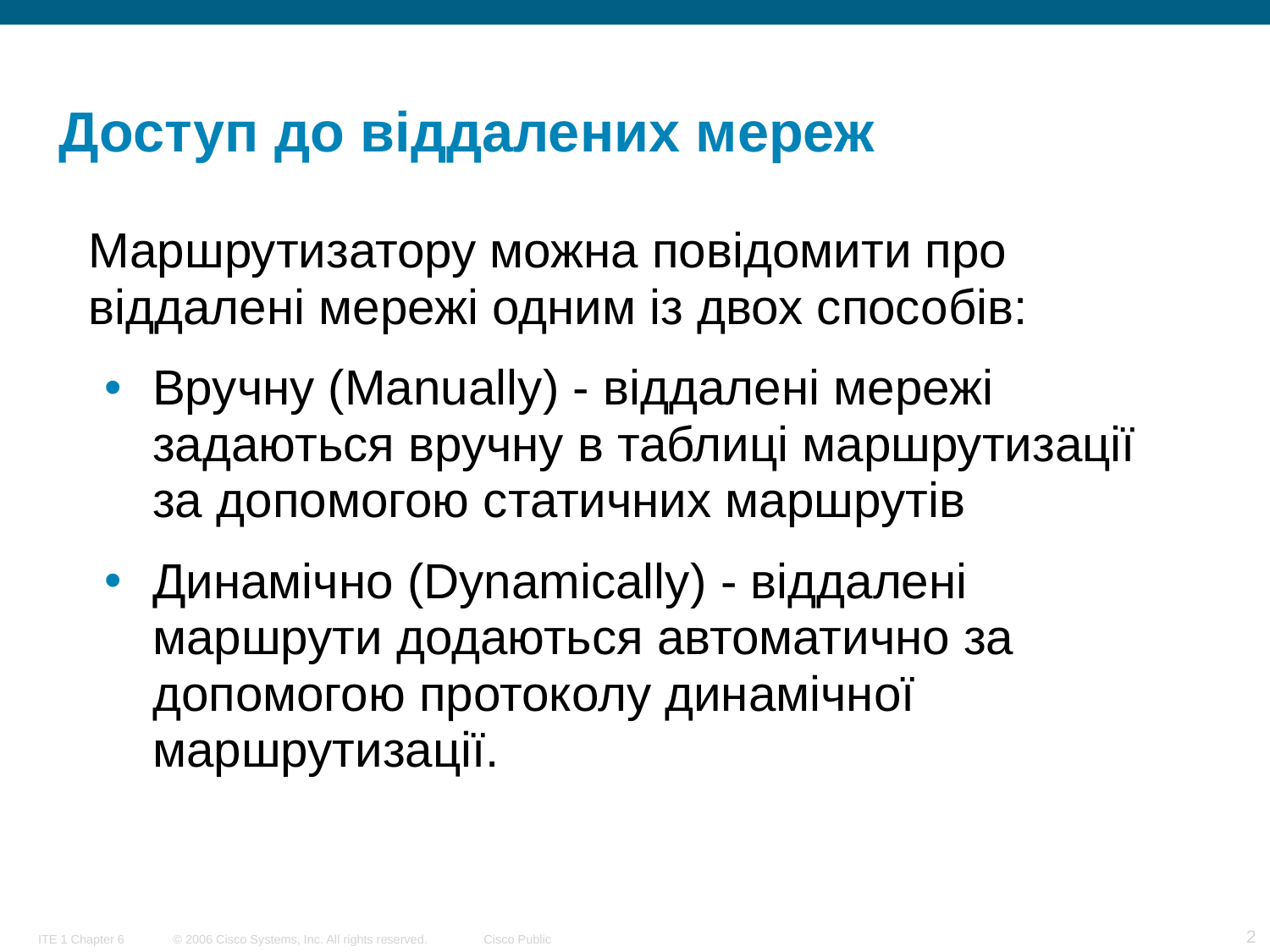

# Доступ до віддалених мереж
Маршрутизатору можна повідомити про віддалені мережі одним із двох способів:
Вручну (Manually) - віддалені мережі задаються вручну в таблиці маршрутизації за допомогою статичних маршрутів
Динамічно (Dynamically) - віддалені маршрути додаються автоматично за допомогою протоколу динамічної маршрутизації.